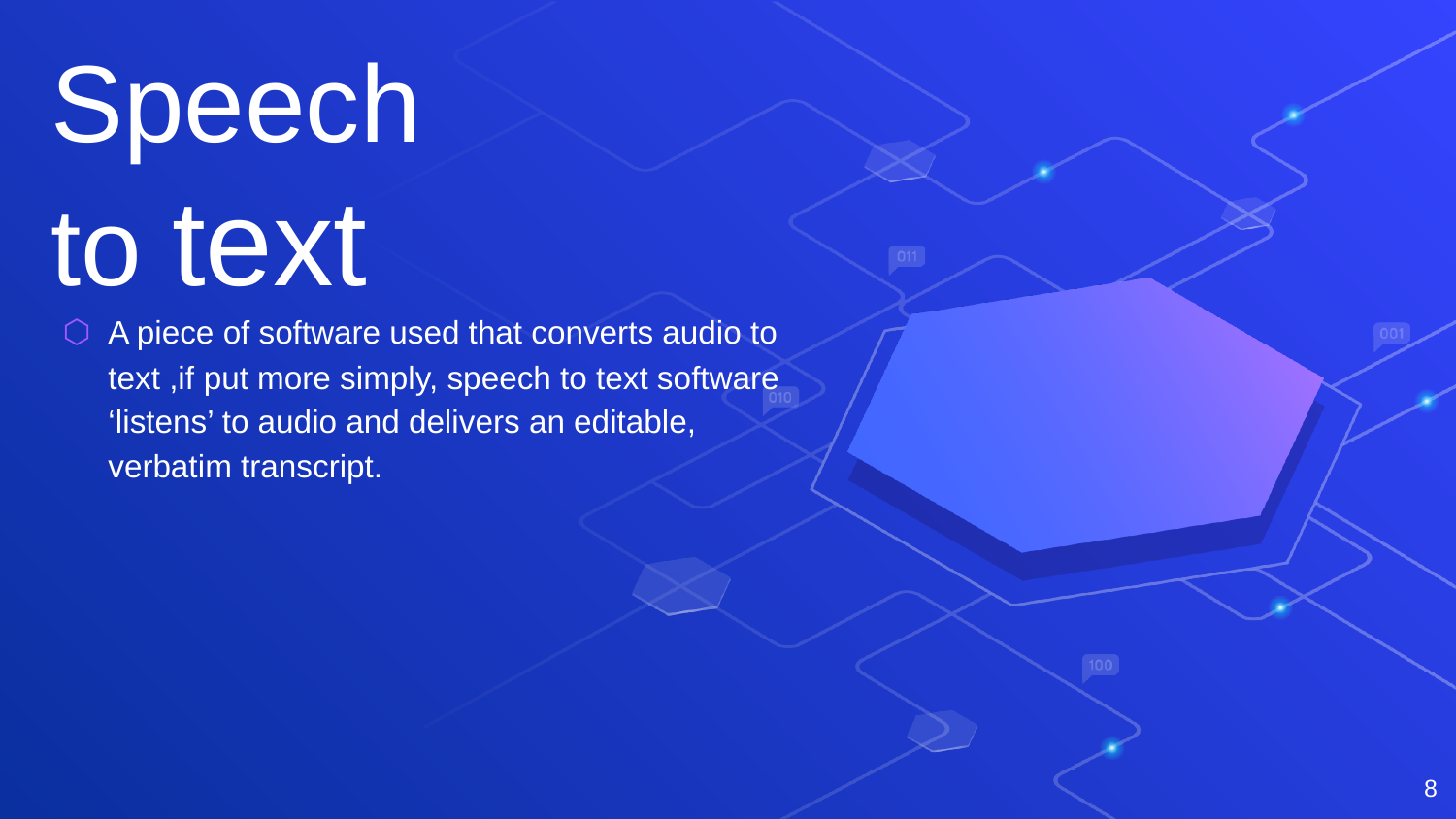

# Speech to text
A piece of software used that converts audio to text ,if put more simply, speech to text software ‘listens’ to audio and delivers an editable, verbatim transcript.
8